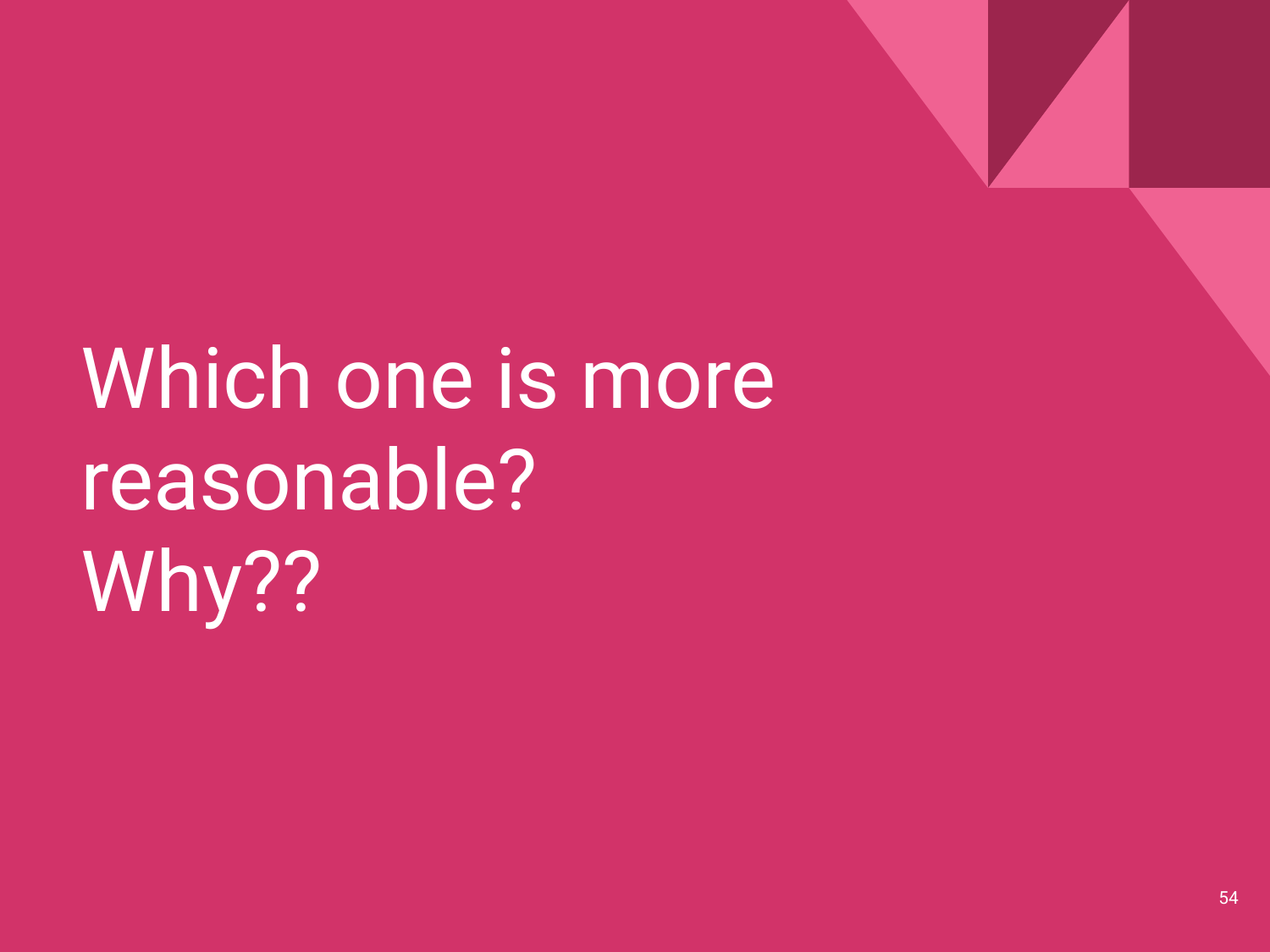

# Which one is more reasonable?
Why??
54